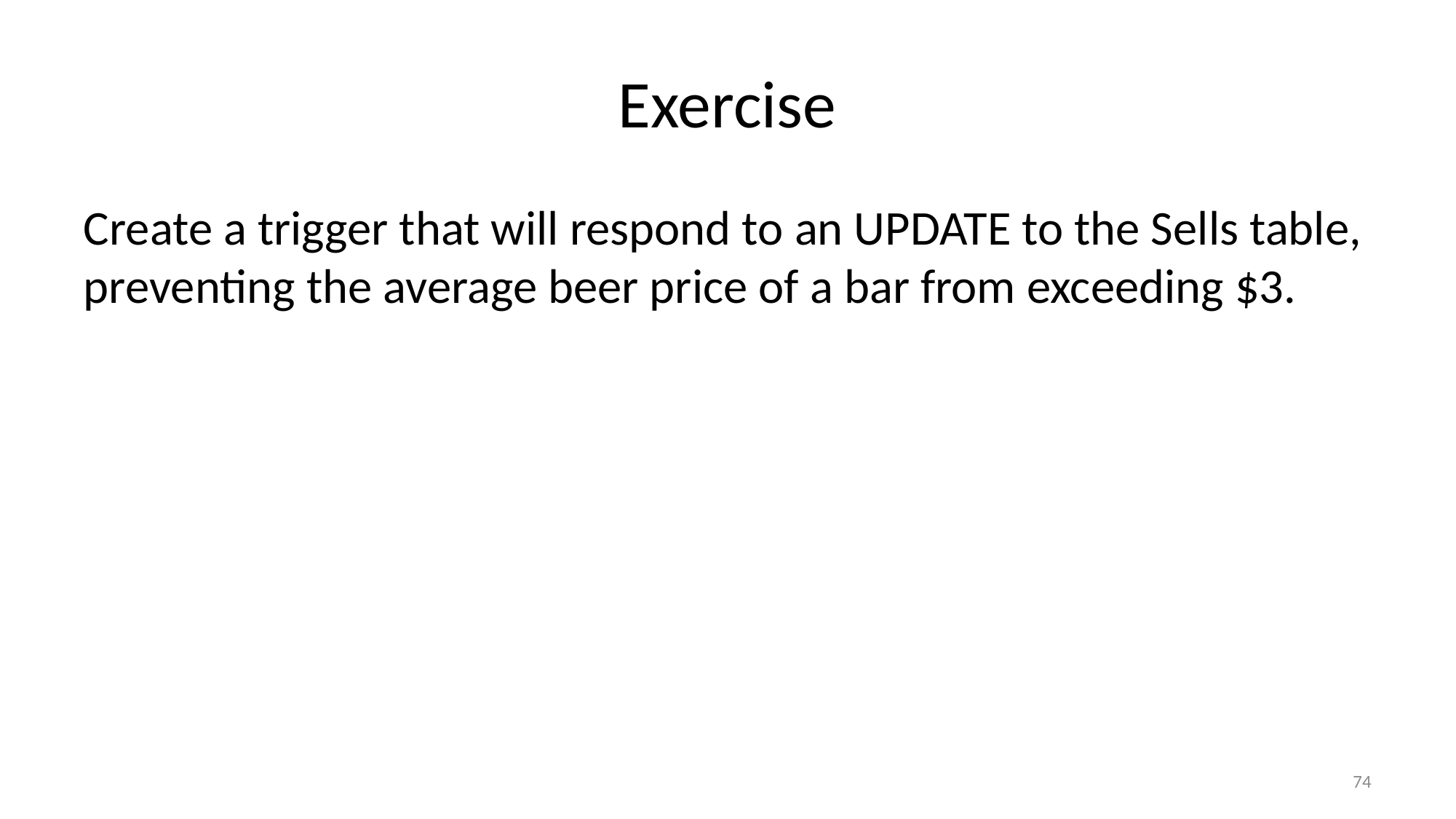

# Exercise
Create a trigger that will respond to an UPDATE to the Sells table, preventing the average beer price of a bar from exceeding $3.

74